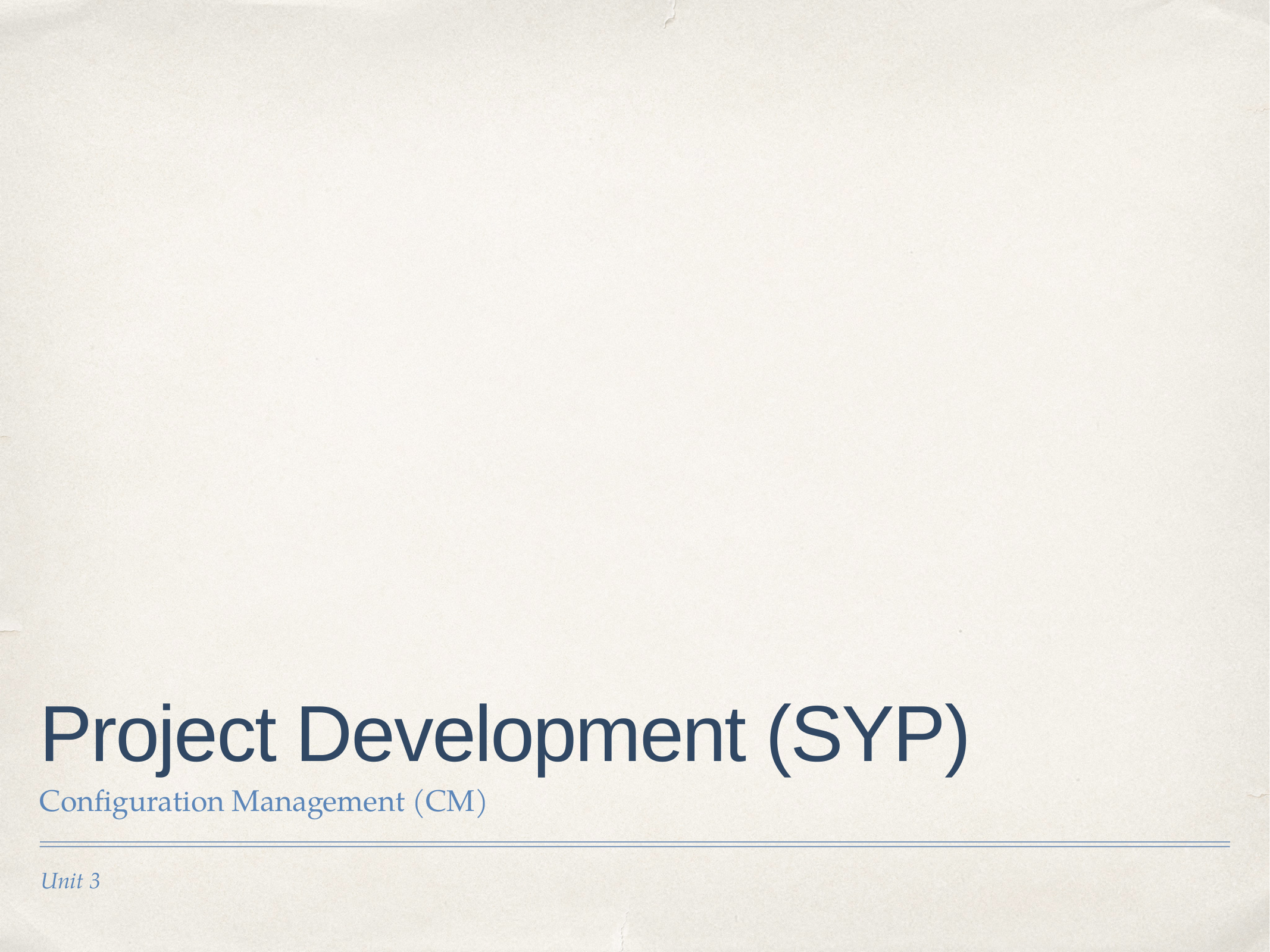

# Project Development (SYP)
Configuration Management (CM)
Unit 3